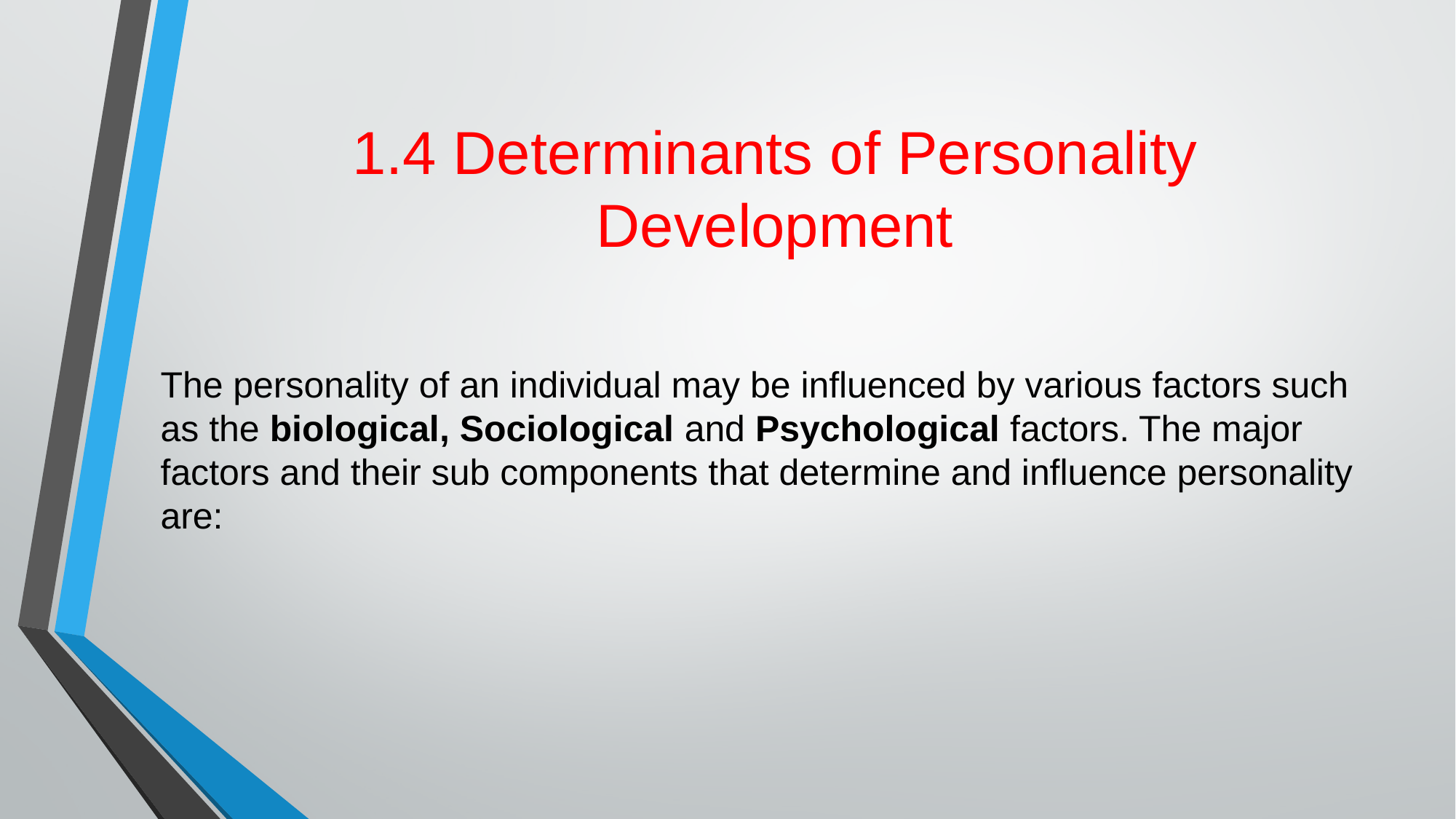

# 1.4 Determinants of Personality Development
The personality of an individual may be influenced by various factors such as the biological, Sociological and Psychological factors. The major factors and their sub components that determine and influence personality are: